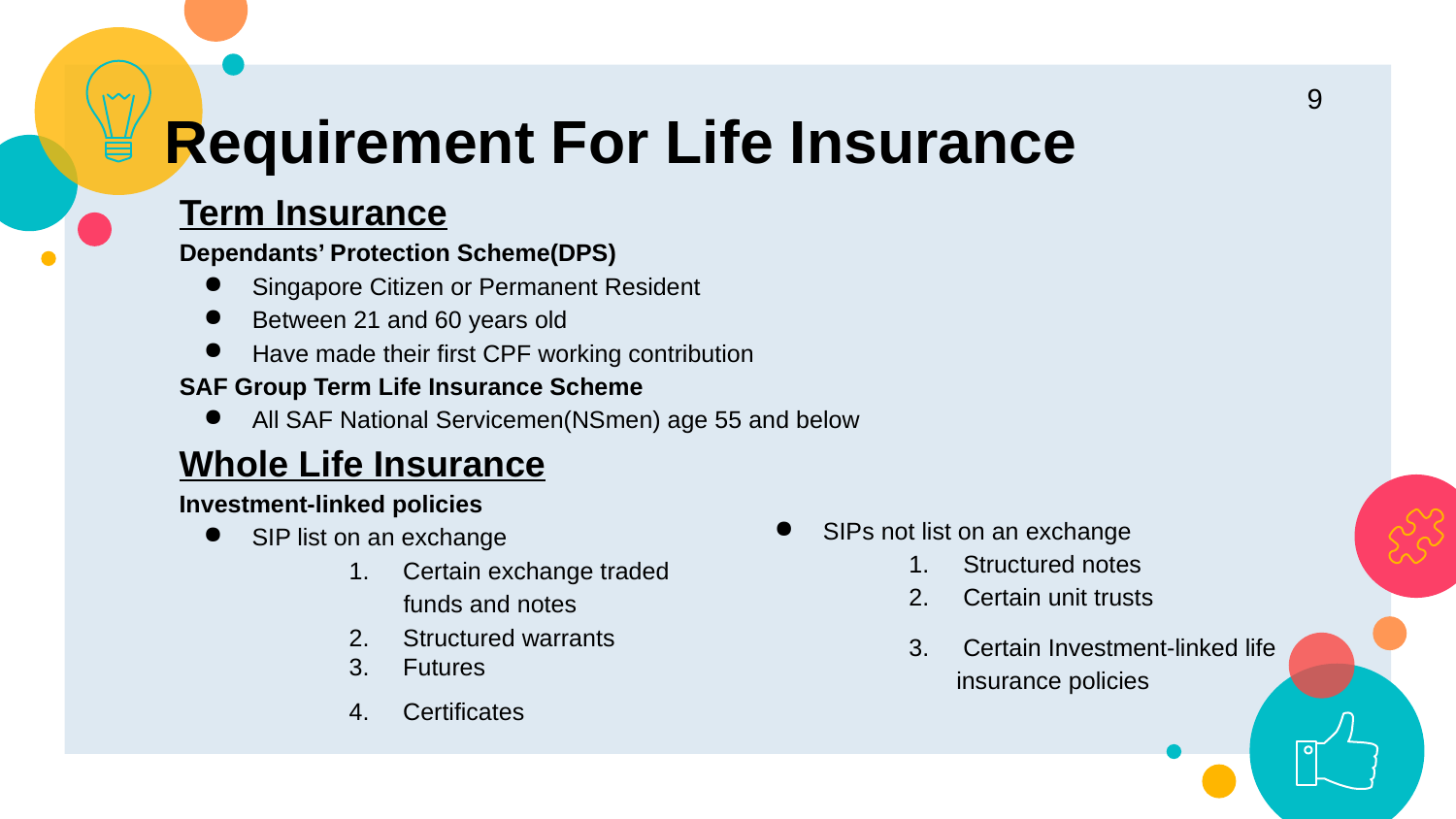

9
Requirement For Life Insurance
Term Insurance
Dependants’ Protection Scheme(DPS)
Singapore Citizen or Permanent Resident
Between 21 and 60 years old
Have made their first CPF working contribution
SAF Group Term Life Insurance Scheme
All SAF National Servicemen(NSmen) age 55 and below

Whole Life Insurance
Investment-linked policies
SIP list on an exchange
                         1.     Certain exchange traded
                                 funds and notes
                         2.     Structured warrants
                         3.     Futures
                         4.     Certificates
SIPs not list on an exchange
1.     Structured notes
2.     Certain unit trusts
3.     Certain Investment-linked life    insurance policies